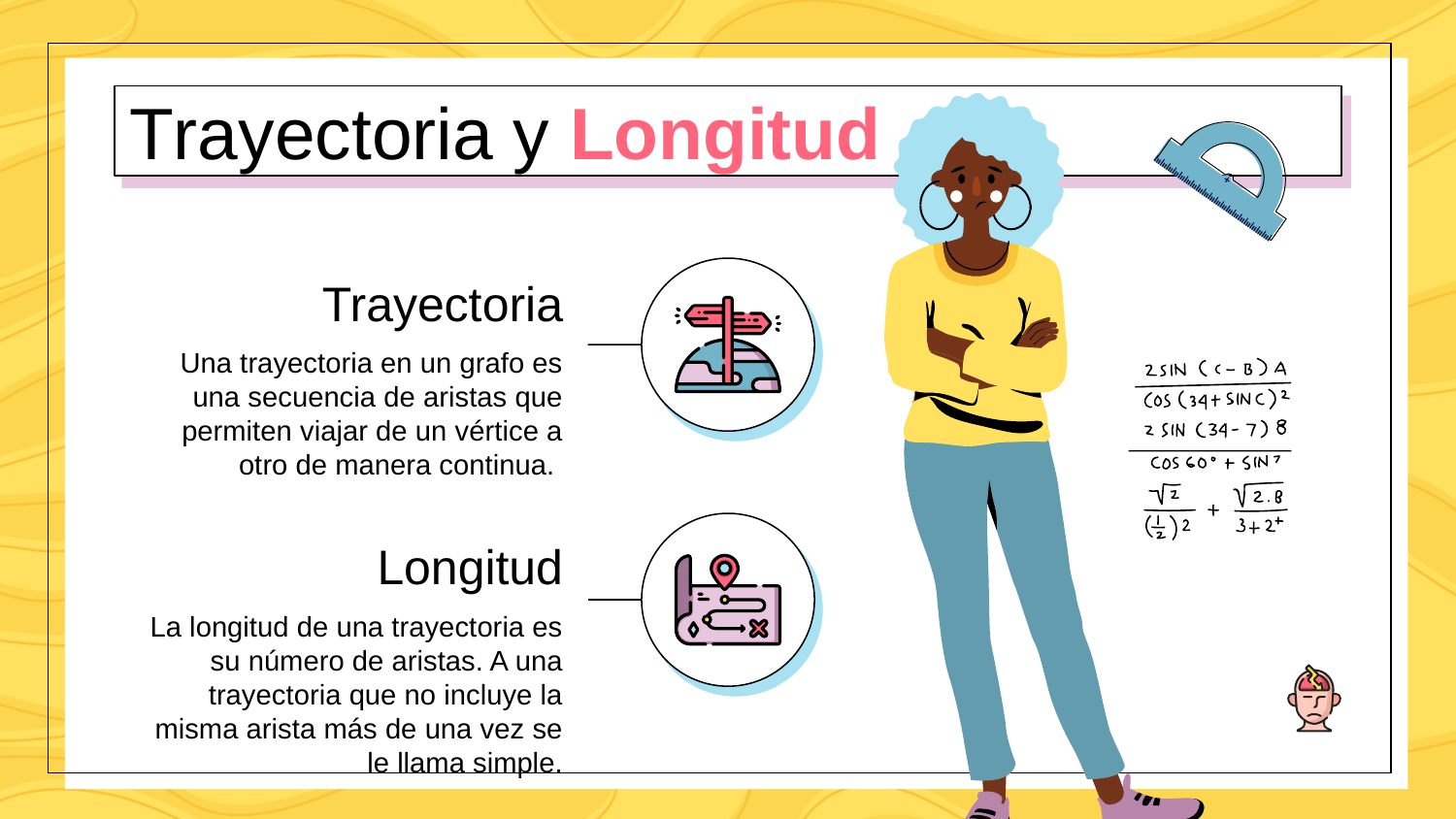

# Trayectoria y Longitud

Trayectoria

Una trayectoria en un grafo es una secuencia de aristas que permiten viajar de un vértice a otro de manera continua.

Longitud

La longitud de una trayectoria es su número de aristas. A una trayectoria que no incluye la misma arista más de una vez se le llama simple.